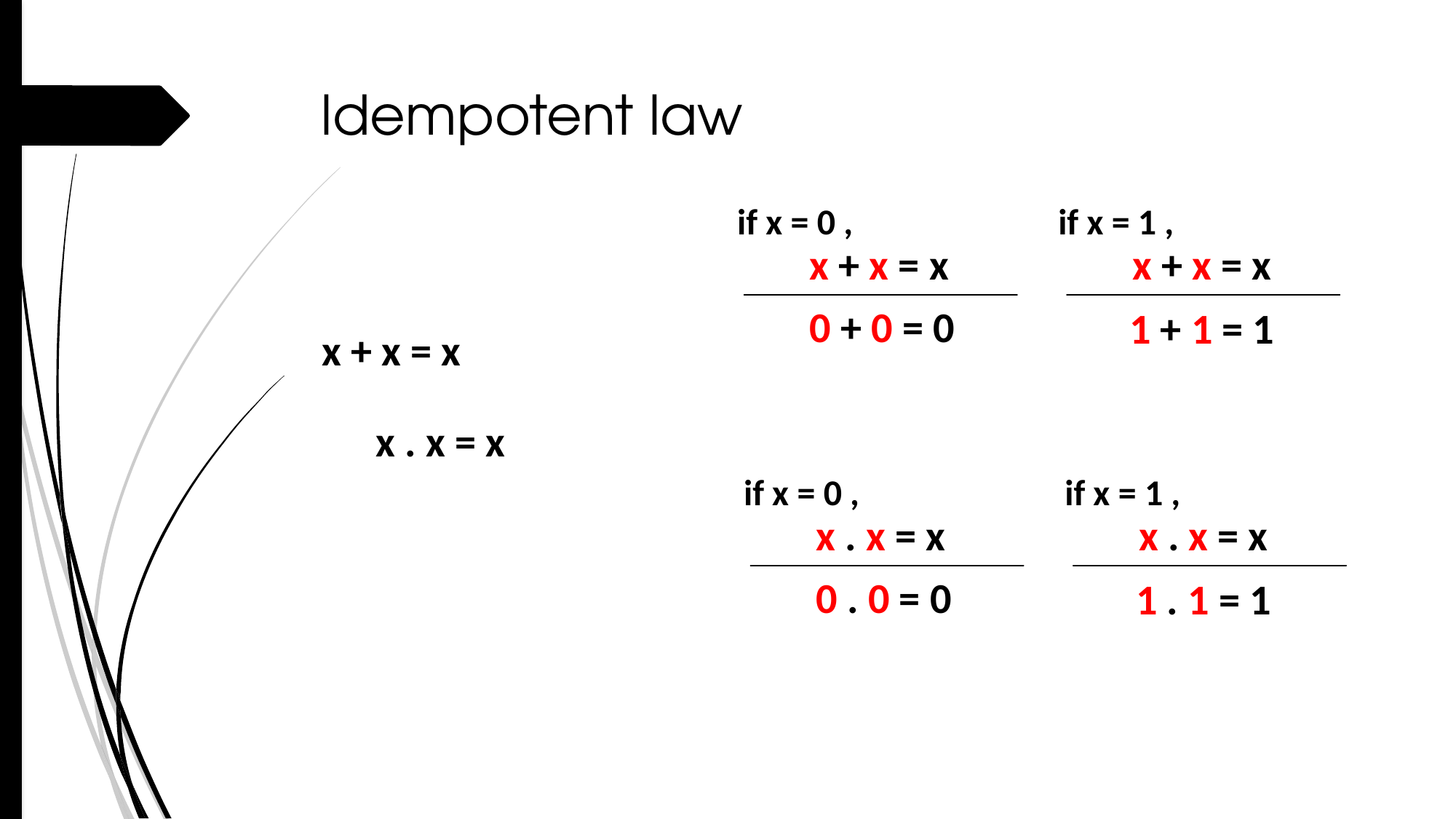

# Idempotent law
if x = 0 ,
x + x = x
0 + 0 = 0
if x = 1 ,
x + x = x
1 + 1 = 1

x + x = x
x . x = x
if x = 0 ,
x . x = x
0 . 0 = 0
if x = 1 ,
x . x = x
1 . 1 = 1